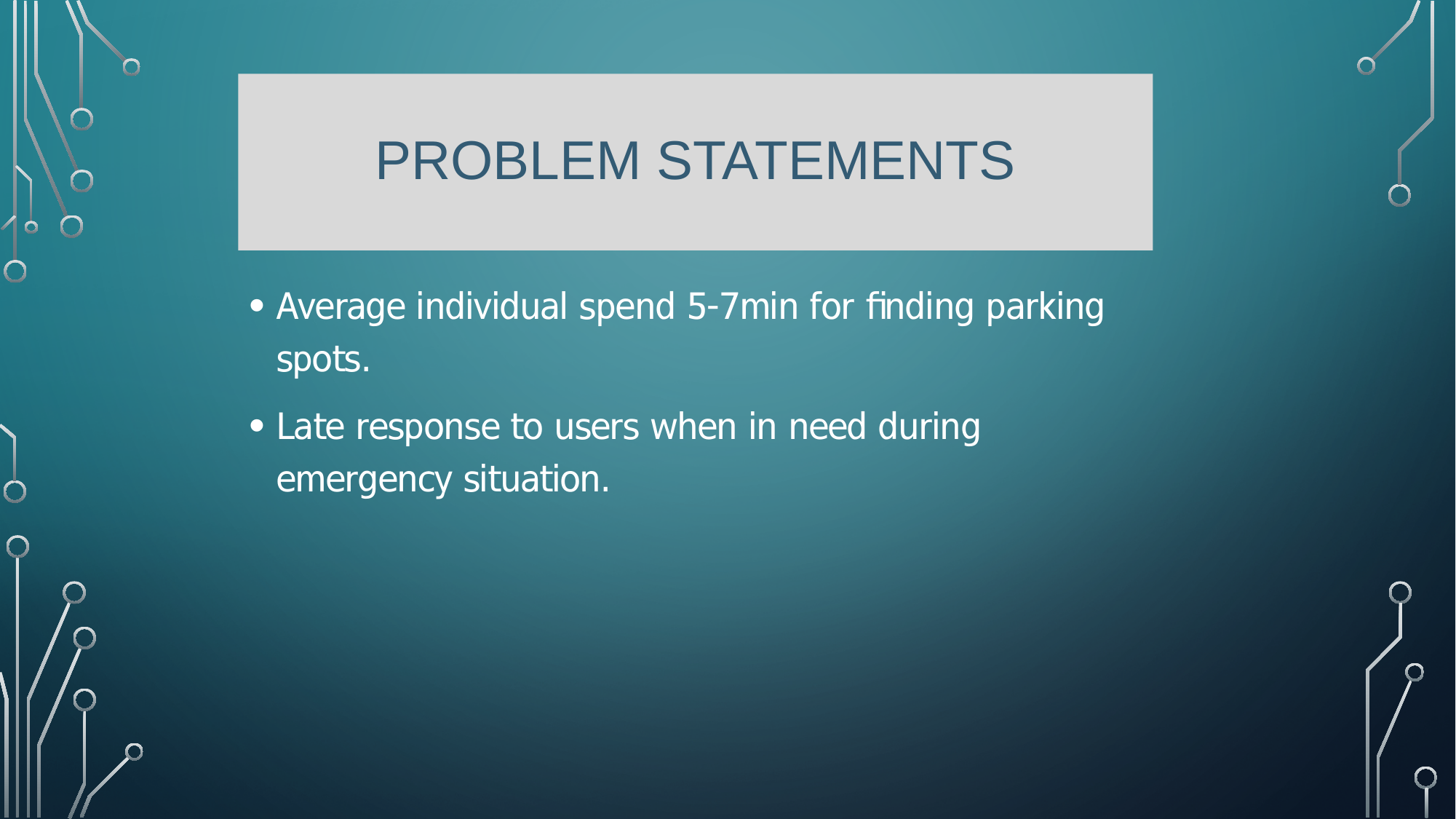

# Problem statements
Average individual spend 5-7min for finding parking spots.
Late response to users when in need during emergency situation.